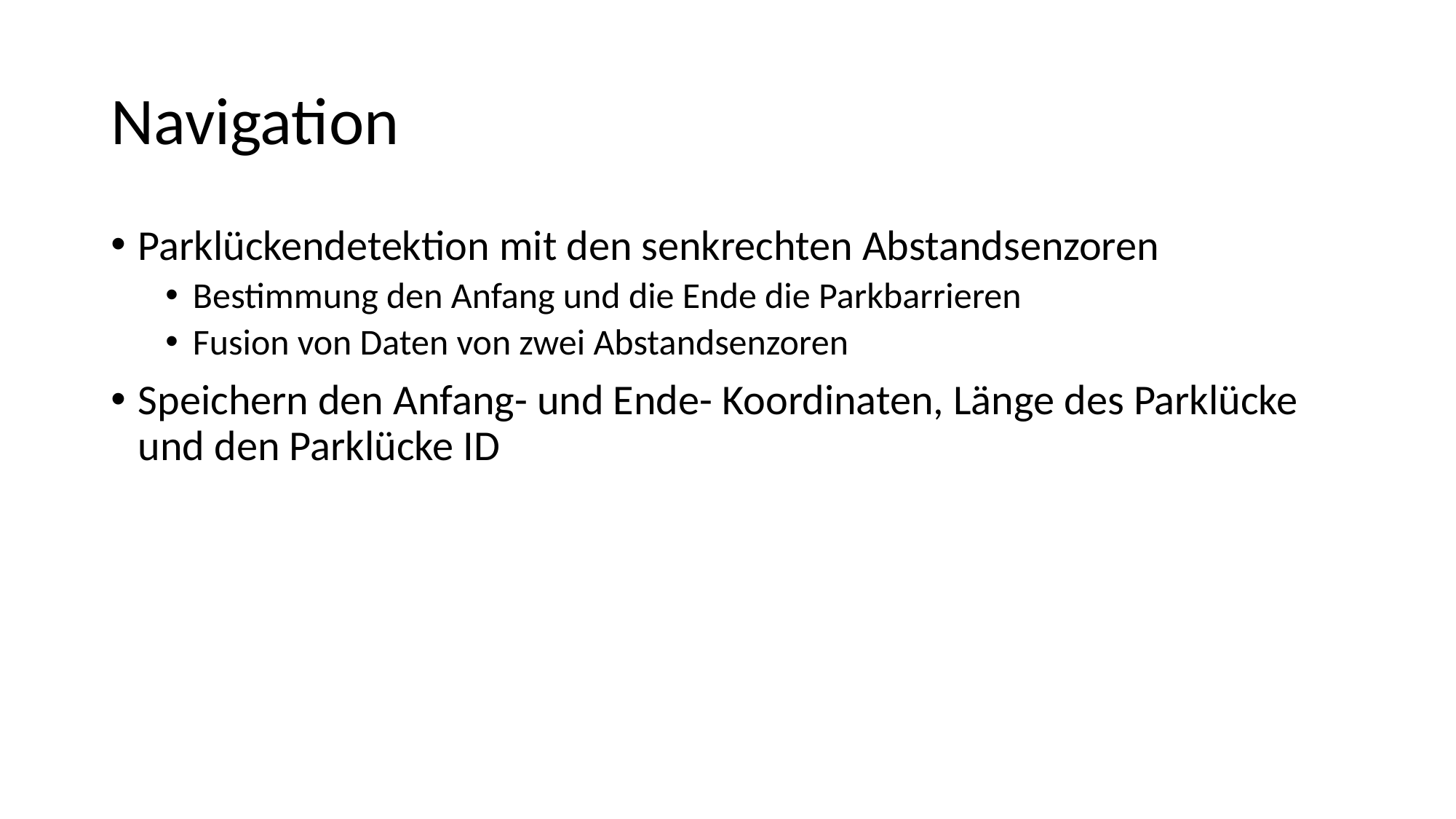

# Navigation
Parklückendetektion mit den senkrechten Abstandsenzoren
Bestimmung den Anfang und die Ende die Parkbarrieren
Fusion von Daten von zwei Abstandsenzoren
Speichern den Anfang- und Ende- Koordinaten, Länge des Parklücke und den Parklücke ID